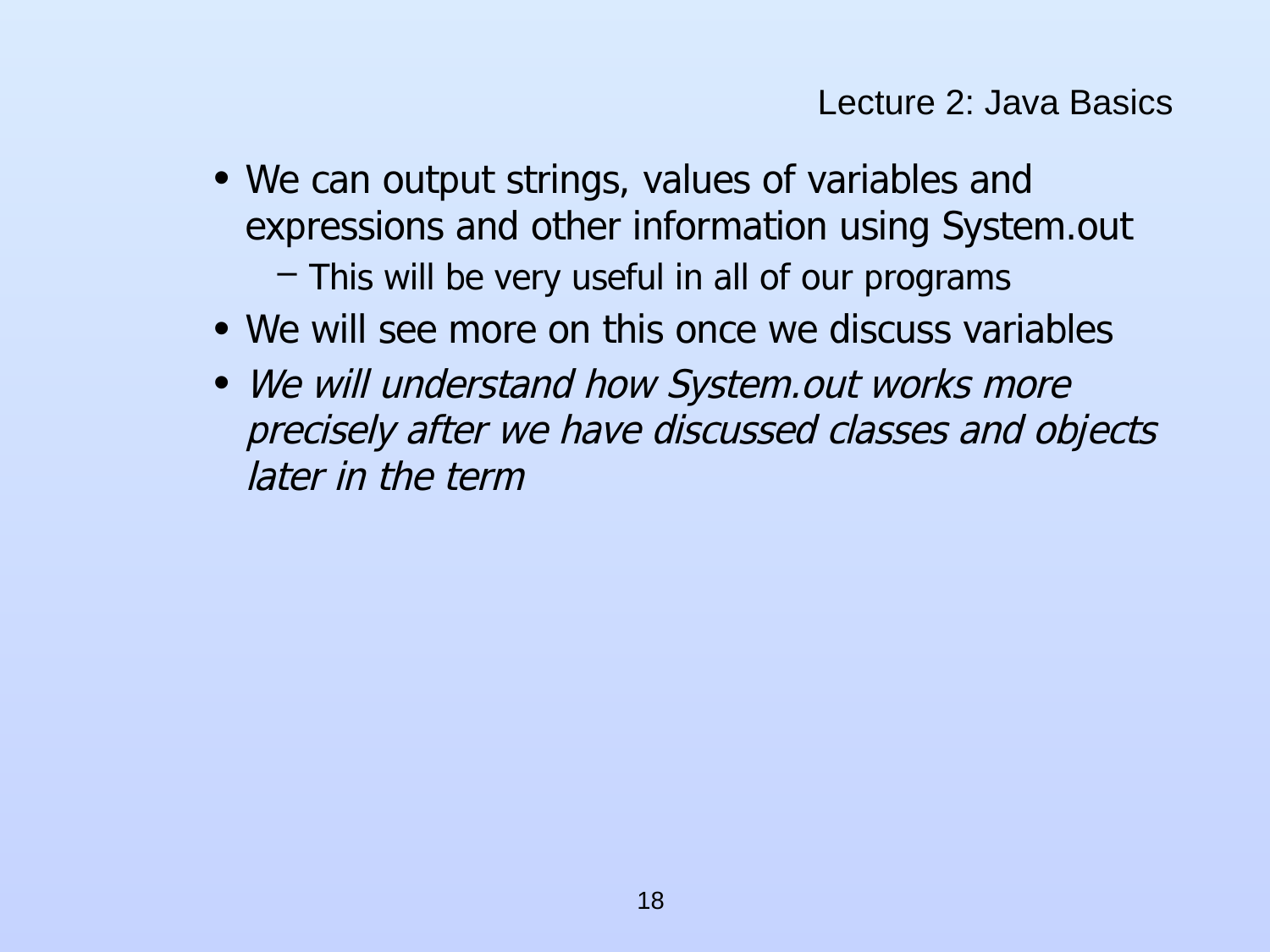

# Lecture 2: Java Basics
We can output strings, values of variables and expressions and other information using System.out
This will be very useful in all of our programs
We will see more on this once we discuss variables
We will understand how System.out works more precisely after we have discussed classes and objects later in the term
18